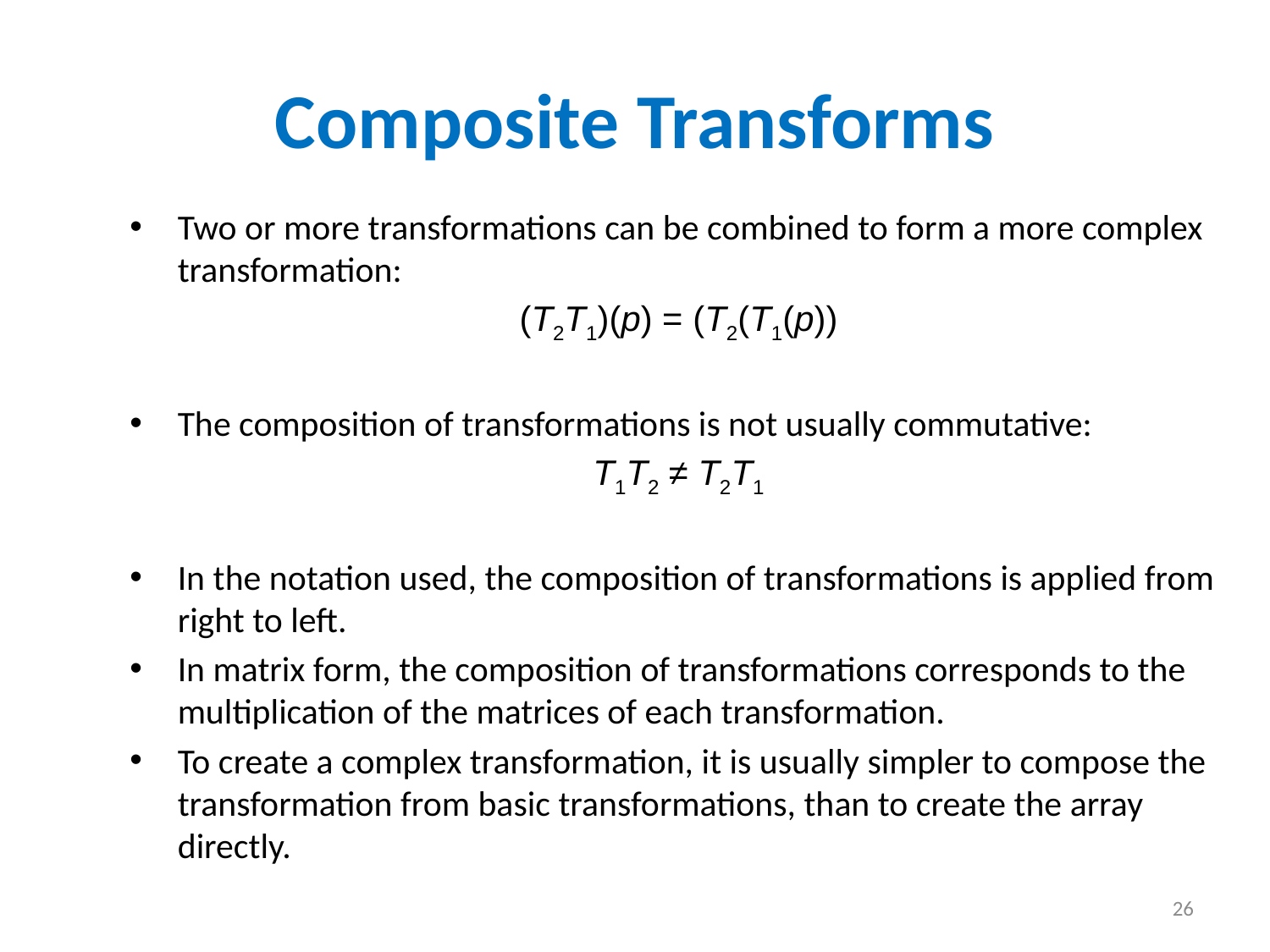

Composite Transforms
Two or more transformations can be combined to form a more complex transformation:
(T2T1)(p) = (T2(T1(p))

The composition of transformations is not usually commutative:
T1T2 ≠ T2T1

In the notation used, the composition of transformations is applied from right to left.
In matrix form, the composition of transformations corresponds to the multiplication of the matrices of each transformation.
To create a complex transformation, it is usually simpler to compose the transformation from basic transformations, than to create the array directly.
26